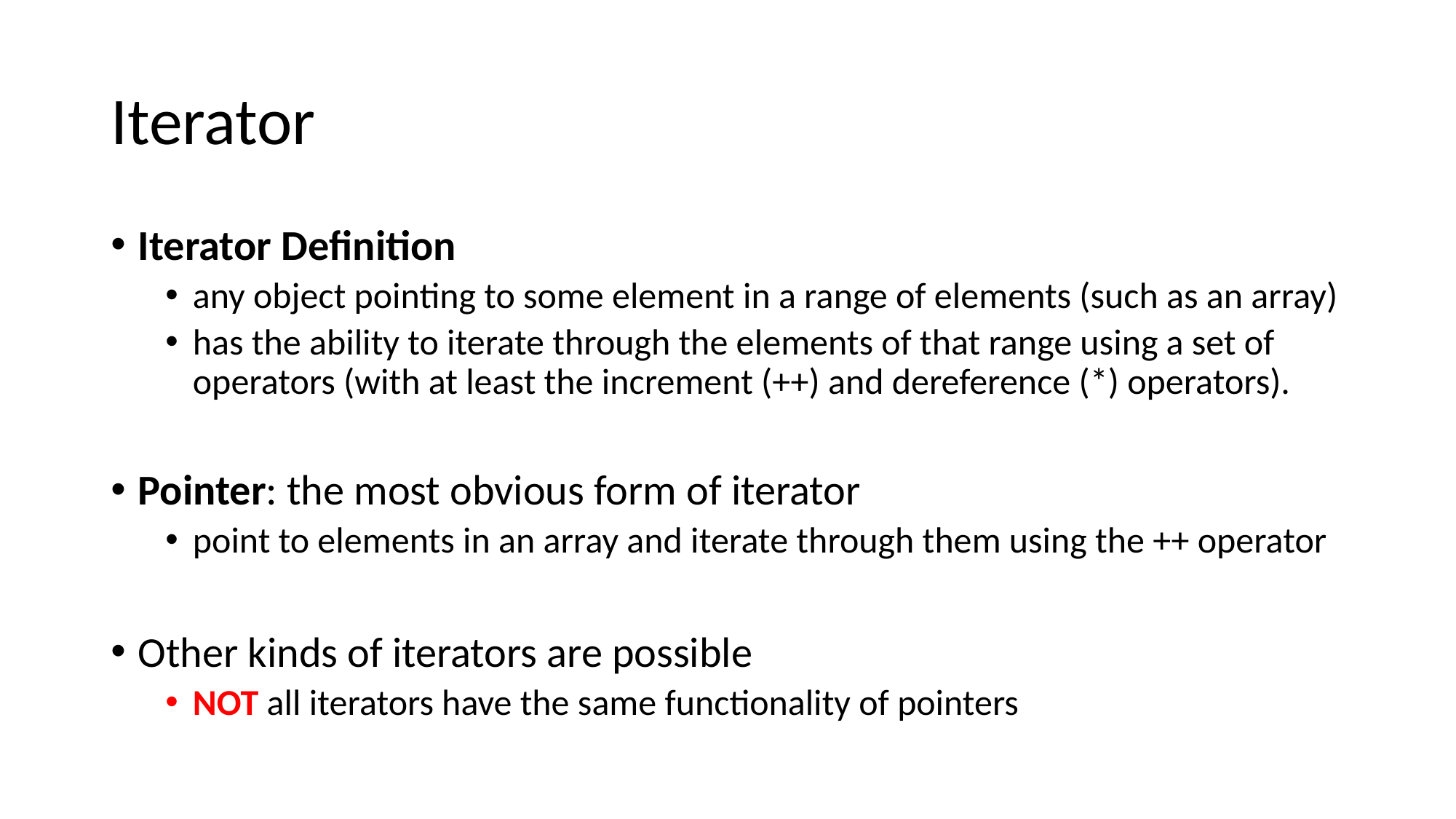

# Iterator
Iterator Definition
any object pointing to some element in a range of elements (such as an array)
has the ability to iterate through the elements of that range using a set of operators (with at least the increment (++) and dereference (*) operators).

Pointer: the most obvious form of iterator
point to elements in an array and iterate through them using the ++ operator

Other kinds of iterators are possible
NOT all iterators have the same functionality of pointers